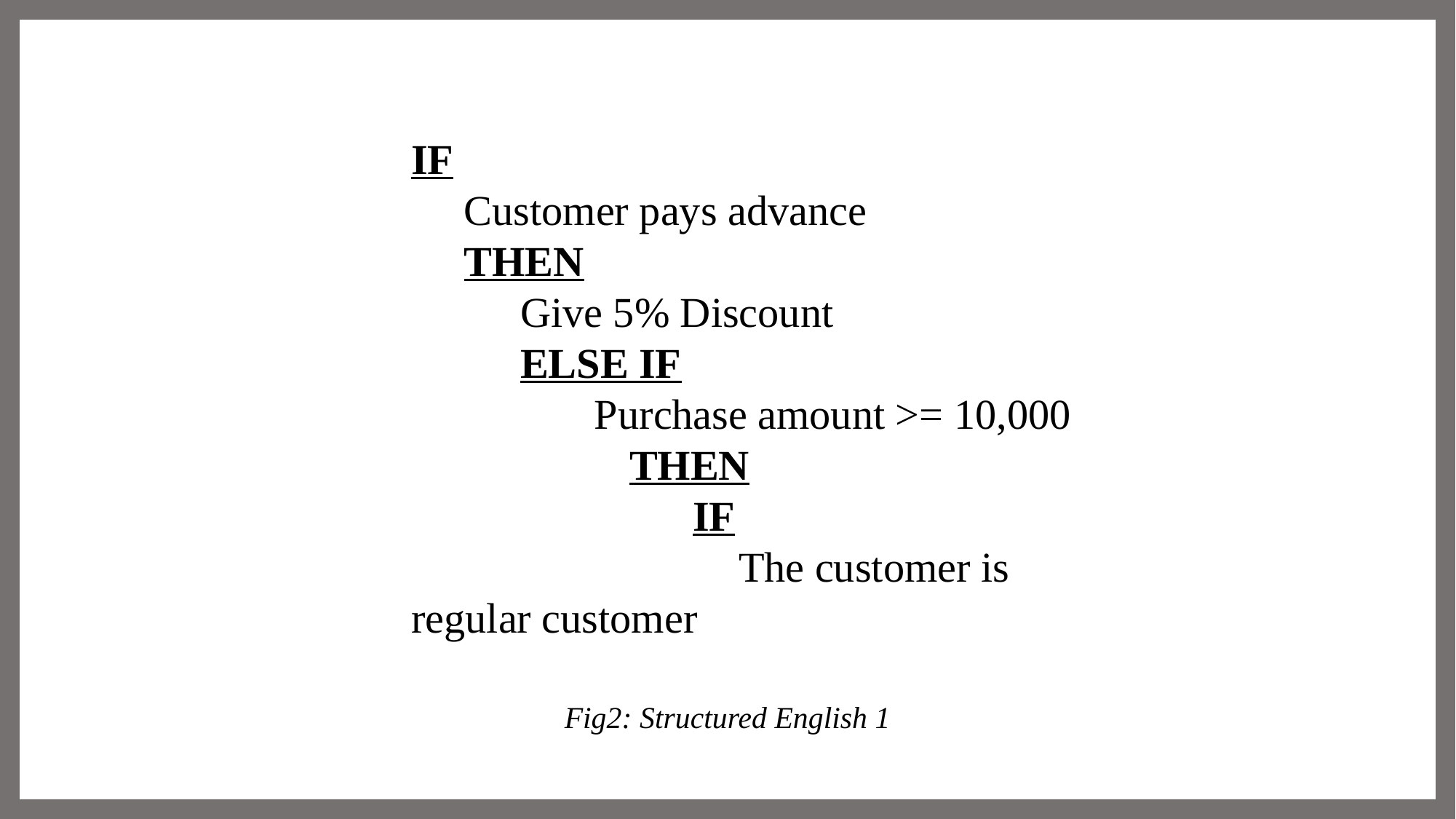

IF
     Customer pays advance
     THEN
	Give 5% Discount
	ELSE IF
	       Purchase amount >= 10,000
		THEN
		      IF
			The customer is regular customer

Fig2: Structured English 1